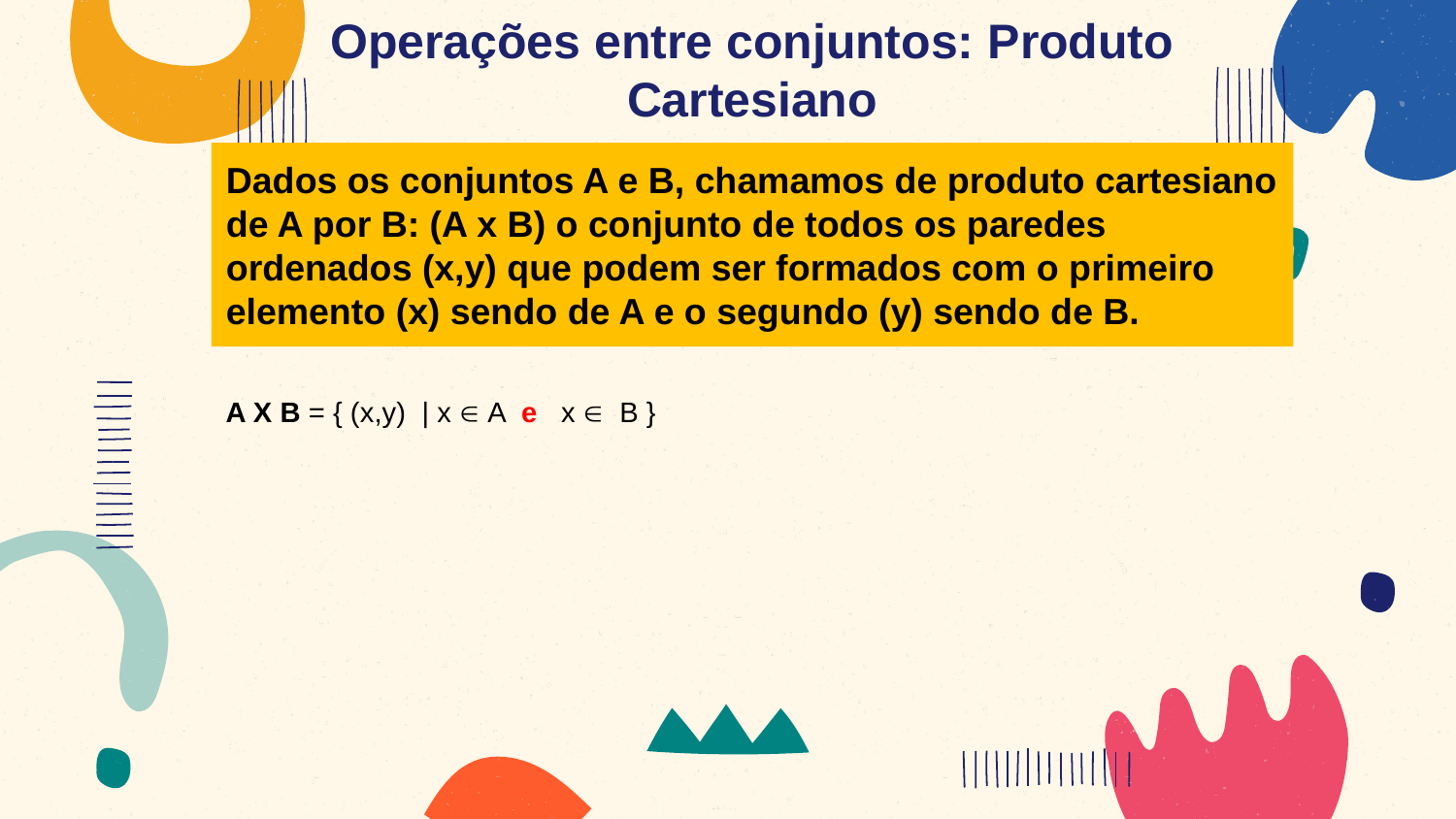

# Operações entre conjuntos: Produto Cartesiano

Dados os conjuntos A e B, chamamos de produto cartesiano de A por B: (A x B) o conjunto de todos os paredes ordenados (x,y) que podem ser formados com o primeiro elemento (x) sendo de A e o segundo (y) sendo de B.
A X B = { (x,y)  | x ∈ A  e   x ∈  B }